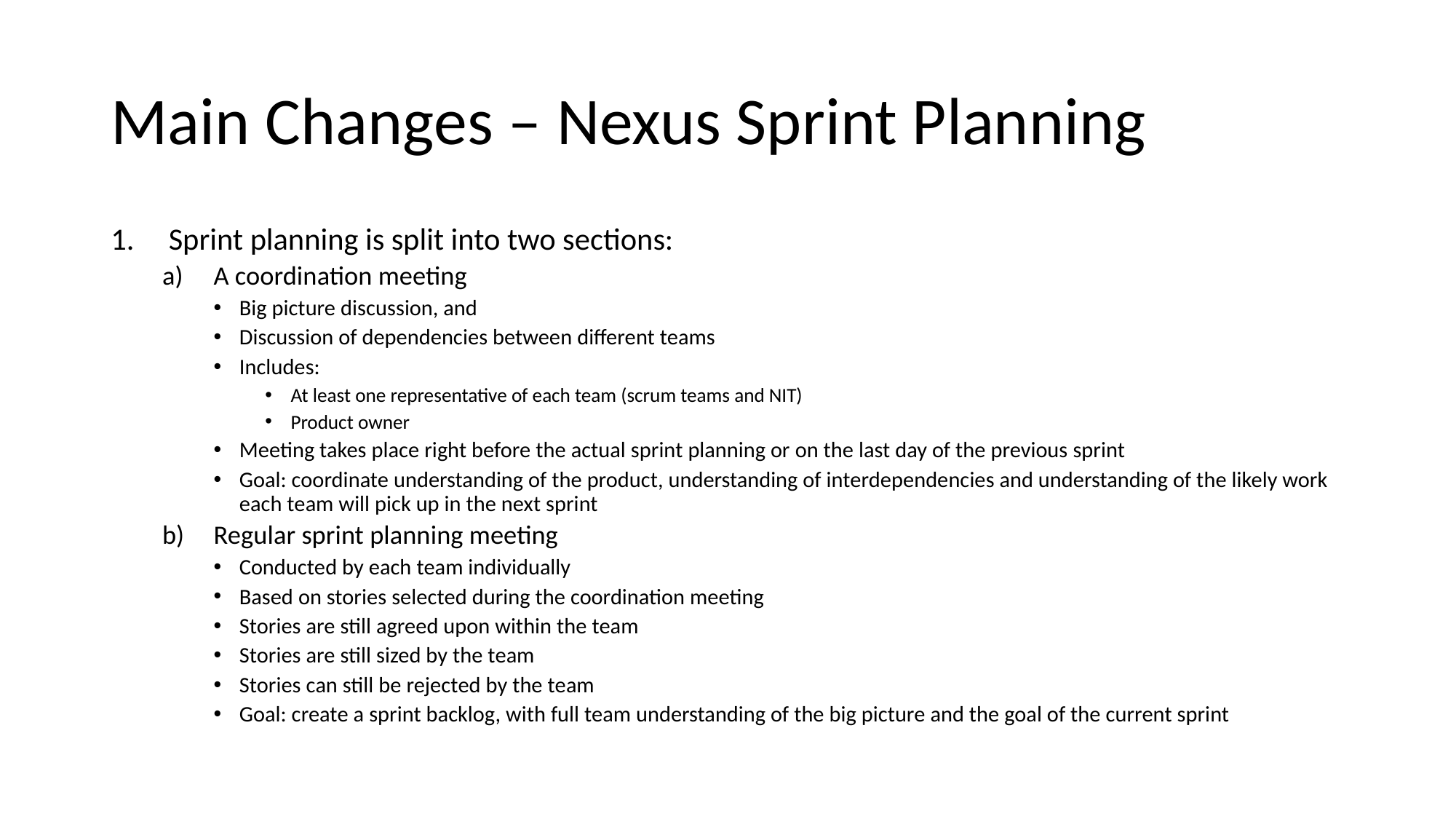

# Main Changes – Nexus Sprint Planning
Sprint planning is split into two sections:
A coordination meeting
Big picture discussion, and
Discussion of dependencies between different teams
Includes:
At least one representative of each team (scrum teams and NIT)
Product owner
Meeting takes place right before the actual sprint planning or on the last day of the previous sprint
Goal: coordinate understanding of the product, understanding of interdependencies and understanding of the likely work each team will pick up in the next sprint
Regular sprint planning meeting
Conducted by each team individually
Based on stories selected during the coordination meeting
Stories are still agreed upon within the team
Stories are still sized by the team
Stories can still be rejected by the team
Goal: create a sprint backlog, with full team understanding of the big picture and the goal of the current sprint